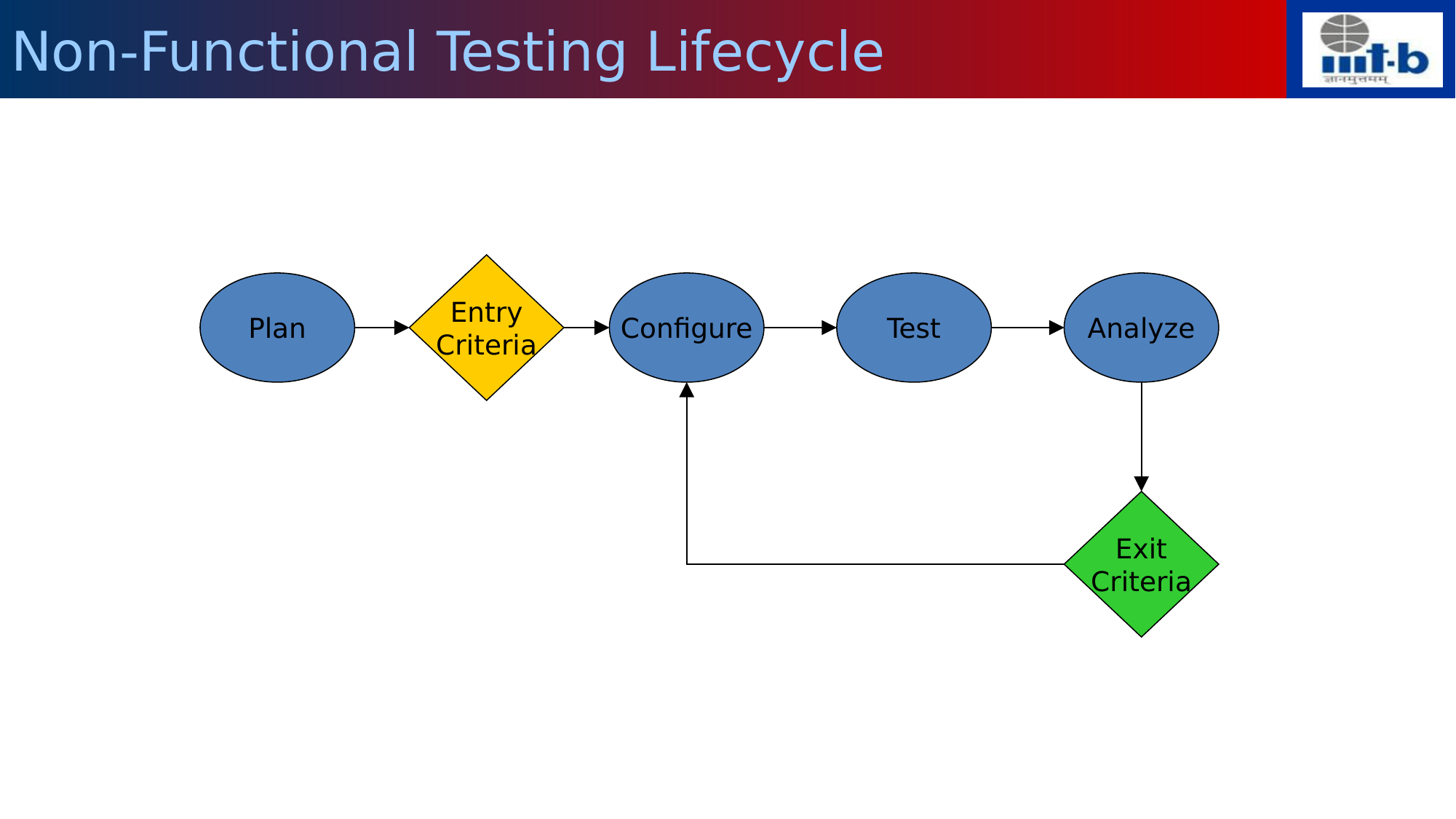

# Non-Functional Testing Lifecycle
Entry
Criteria
Plan
Configure
Test
Analyze
Exit
Criteria